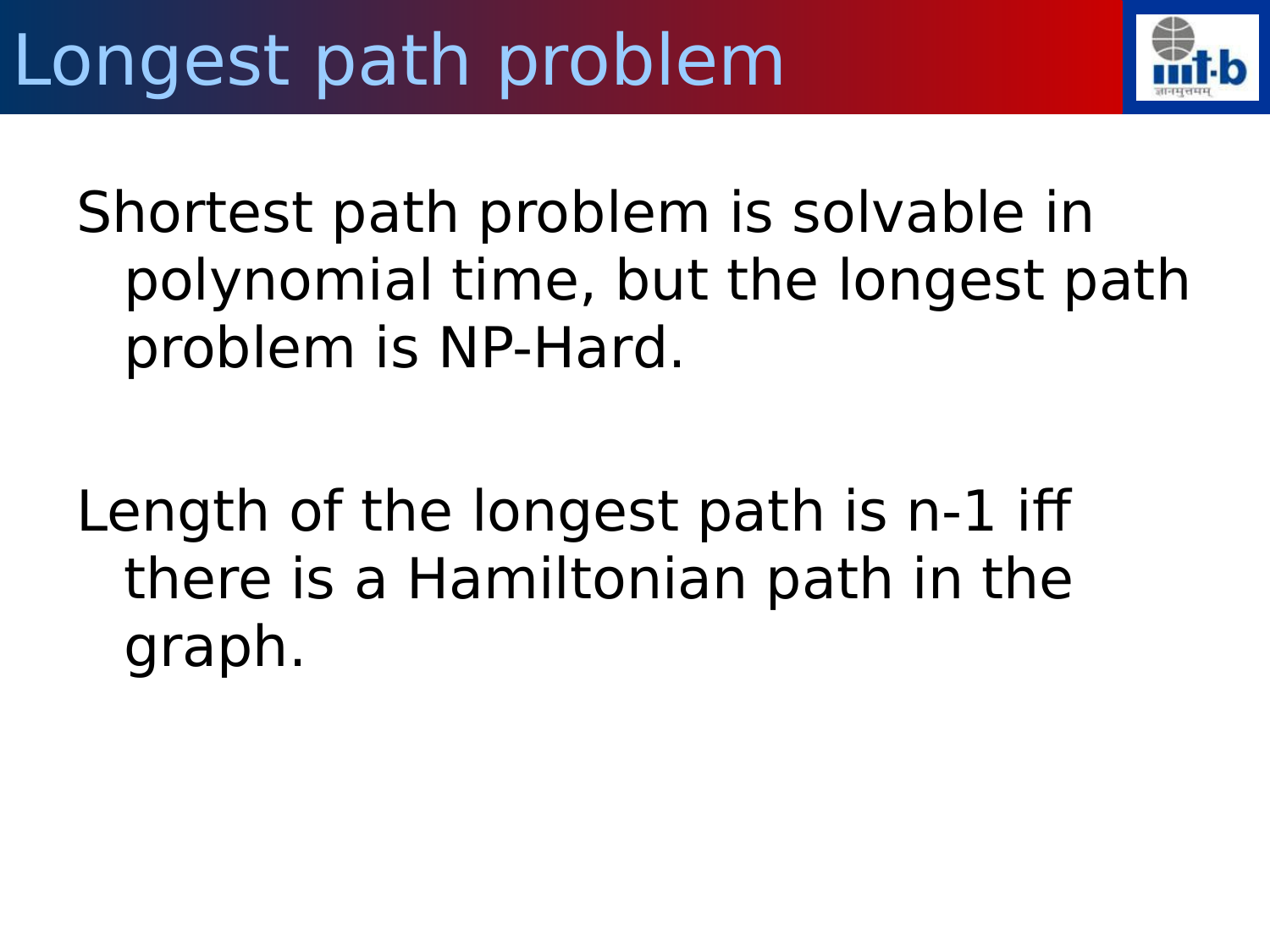

Longest path problem
Shortest path problem is solvable in polynomial time, but the longest path problem is NP-Hard.

Length of the longest path is n-1 iff there is a Hamiltonian path in the graph.